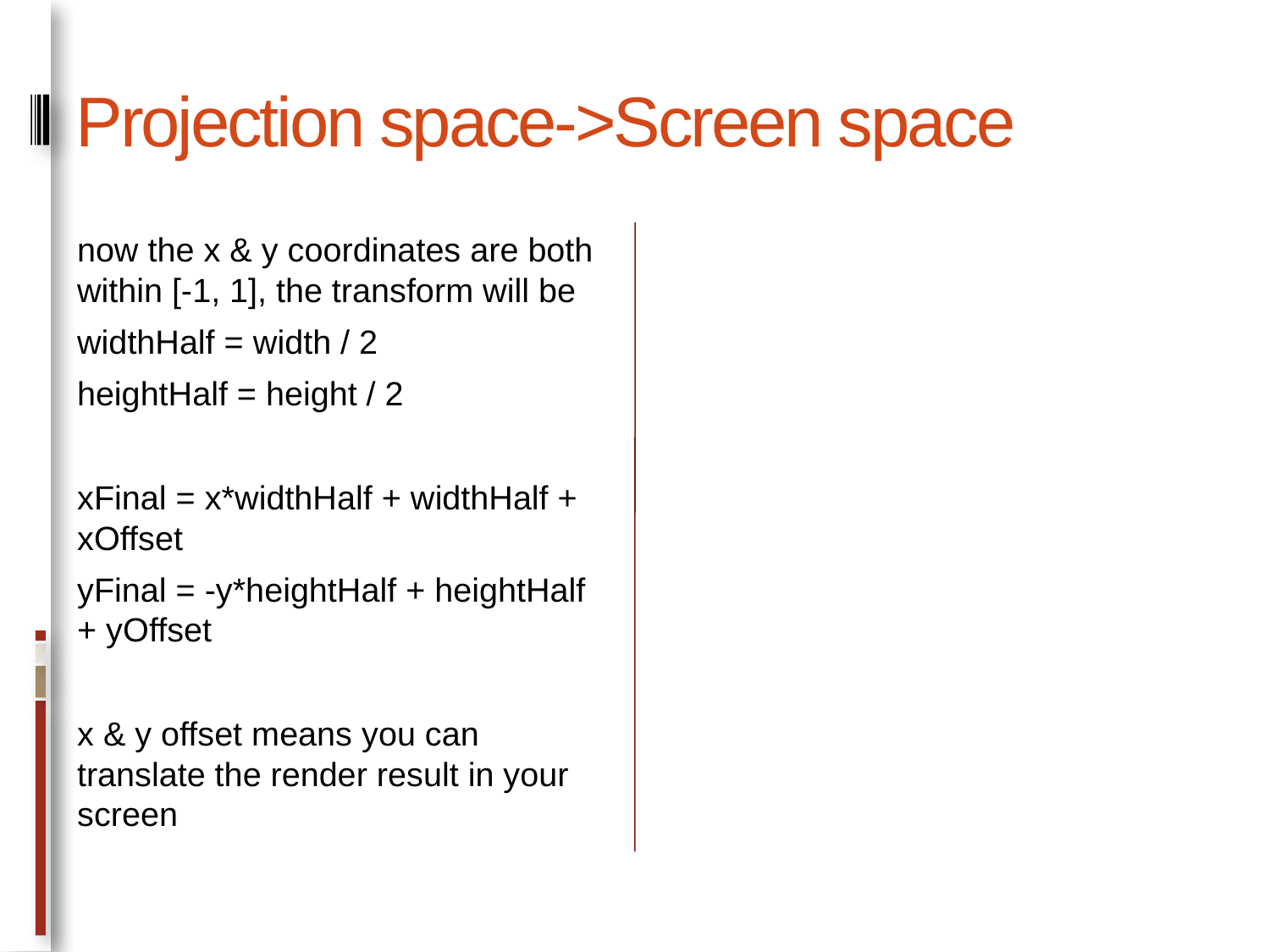

# Projection space->Screen space
now the x & y coordinates are both within [-1, 1], the transform will be
widthHalf = width / 2
heightHalf = height / 2

xFinal = x*widthHalf + widthHalf + xOffset
yFinal = -y*heightHalf + heightHalf + yOffset

x & y offset means you can translate the render result in your screen